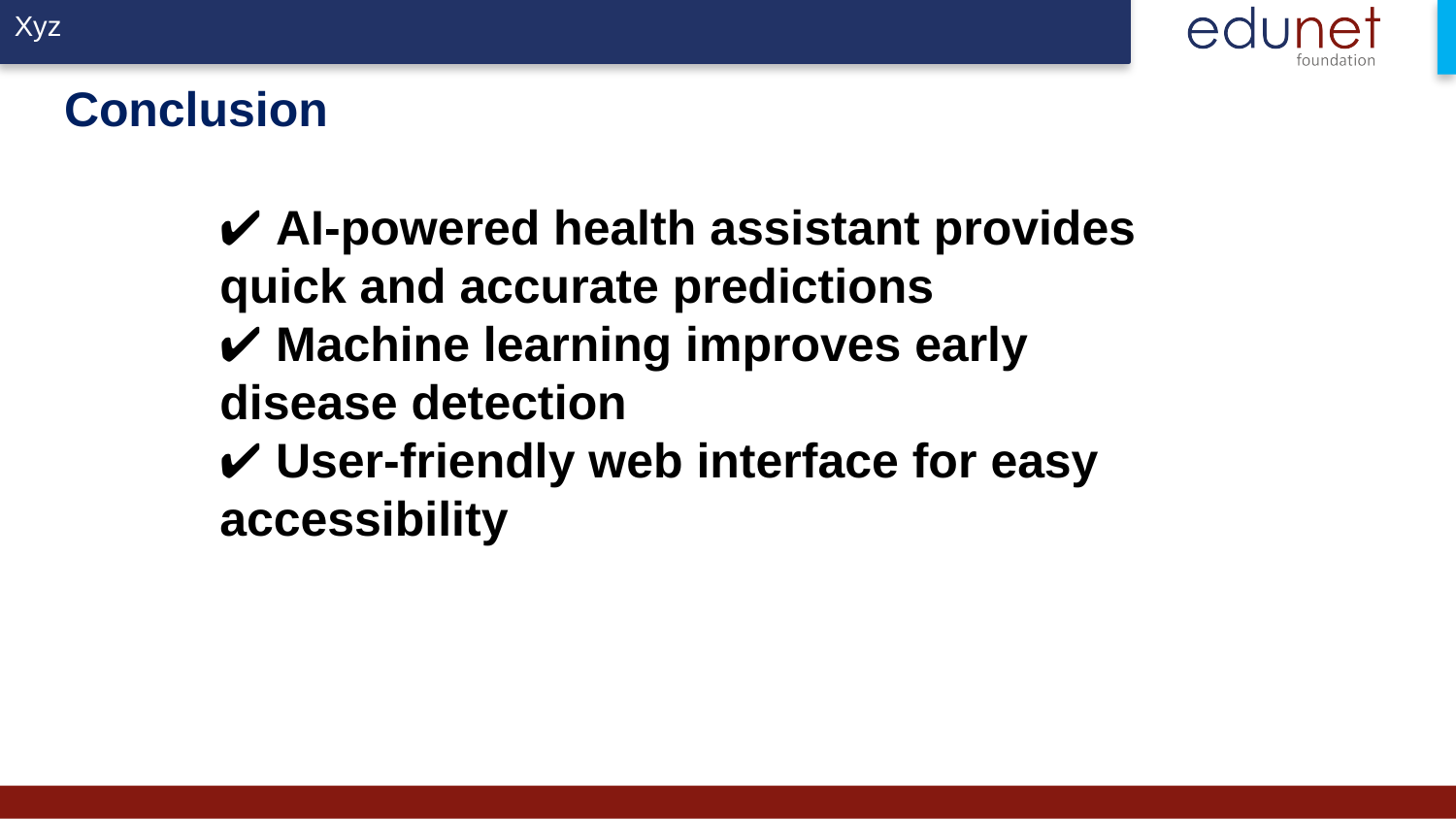

# Conclusion
✔ AI-powered health assistant provides quick and accurate predictions
✔ Machine learning improves early disease detection
✔ User-friendly web interface for easy accessibility